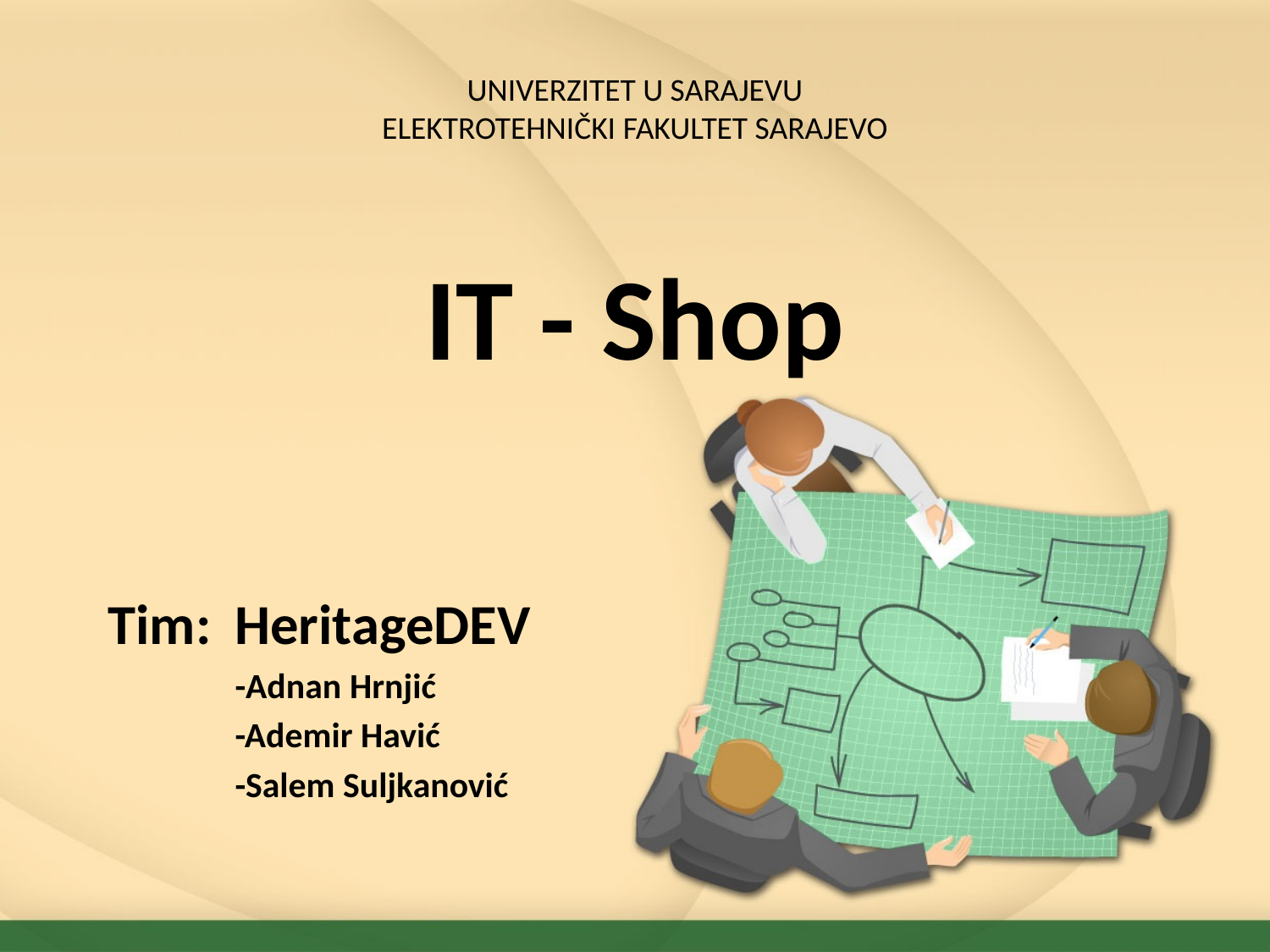

UNIVERZITET U SARAJEVU
ELEKTROTEHNIČKI FAKULTET SARAJEVO
# IT - Shop
Tim: 	HeritageDEV
	-Adnan Hrnjić
	-Ademir Havić
	-Salem Suljkanović